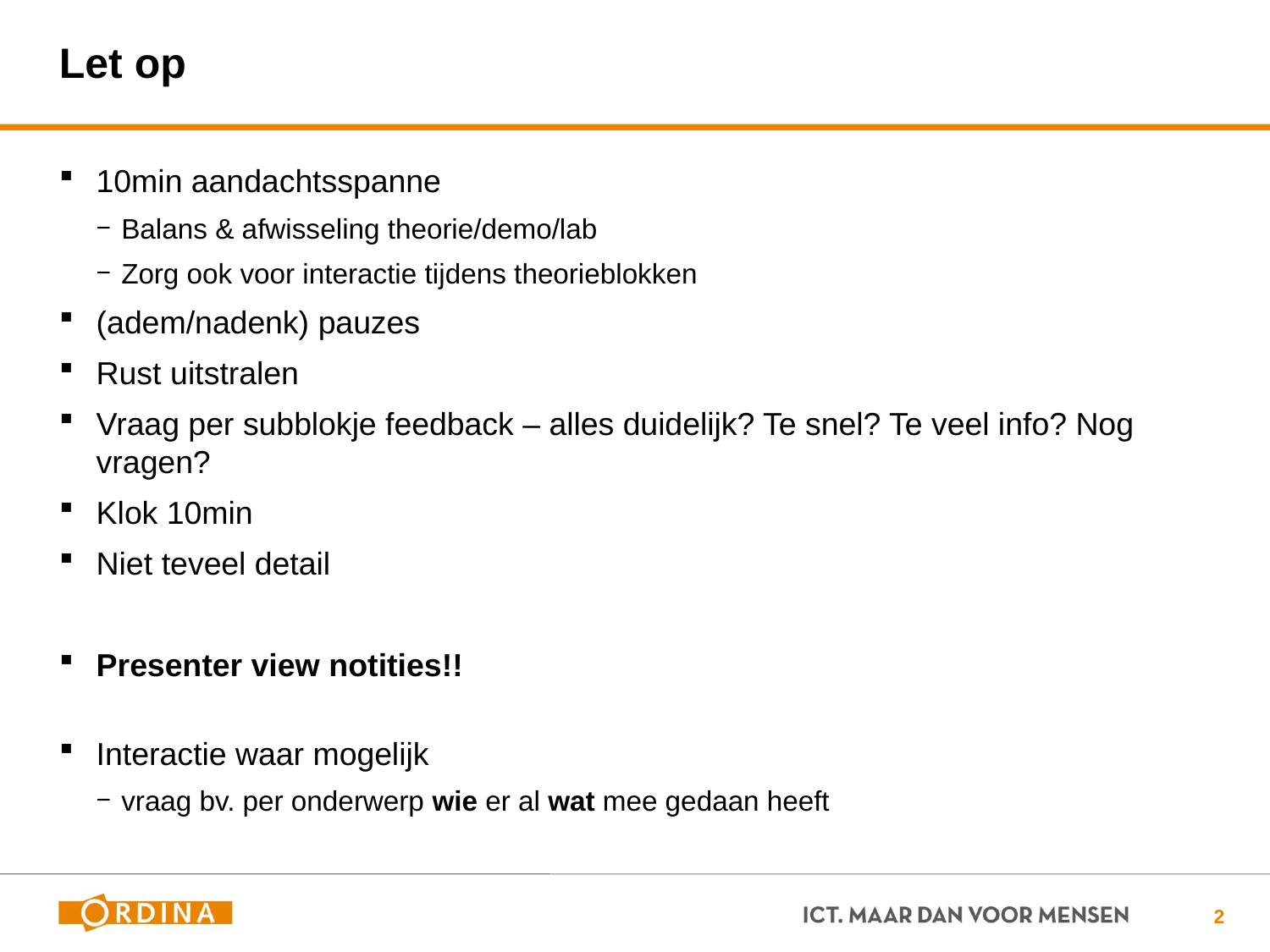

# Let op
10min aandachtsspanne
Balans & afwisseling theorie/demo/lab
Zorg ook voor interactie tijdens theorieblokken
(adem/nadenk) pauzes
Rust uitstralen
Vraag per subblokje feedback – alles duidelijk? Te snel? Te veel info? Nog vragen?
Klok 10min
Niet teveel detail

Presenter view notities!!
Interactie waar mogelijk
vraag bv. per onderwerp wie er al wat mee gedaan heeft

2